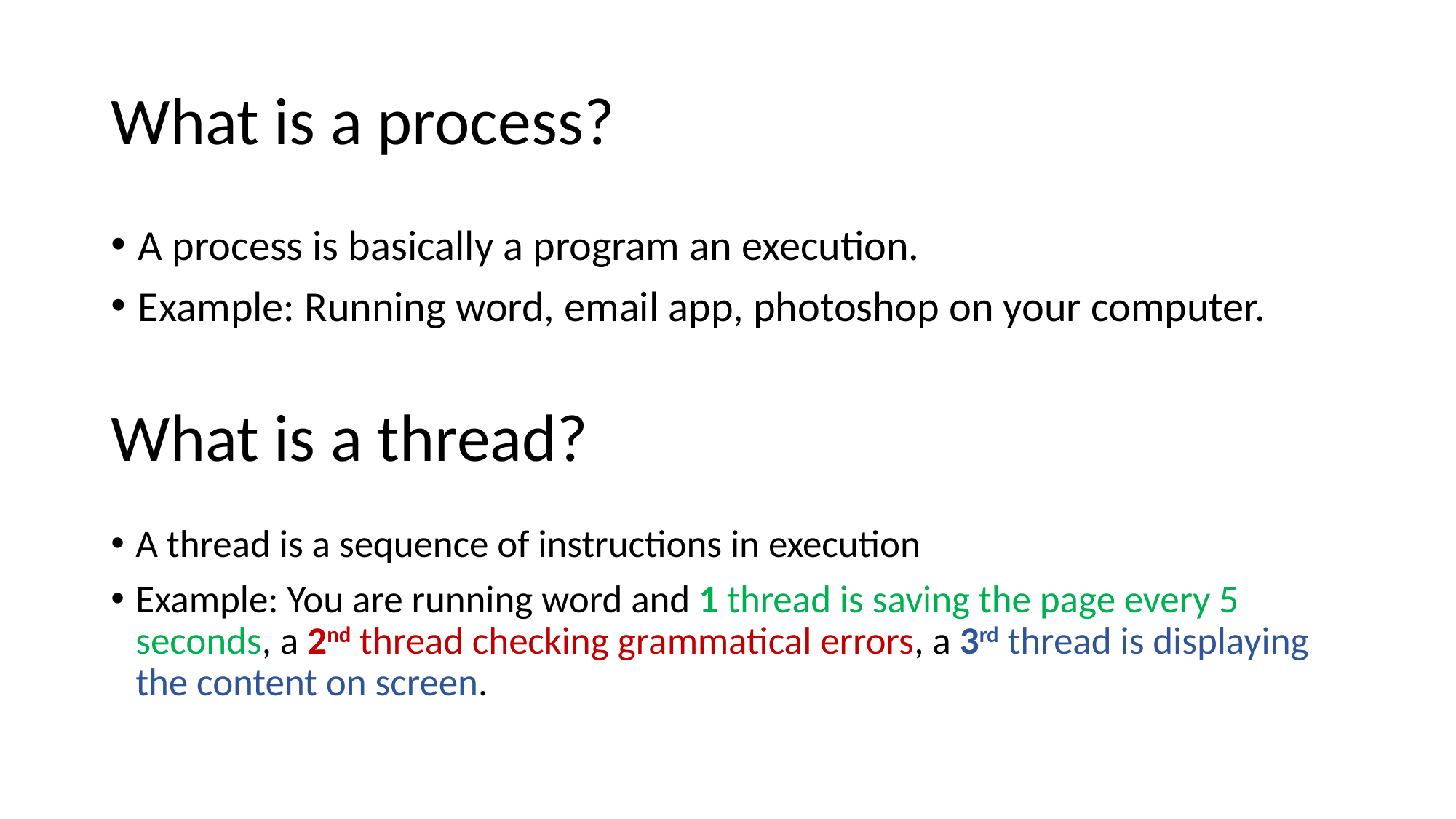

# What is a process?
A process is basically a program an execution.
Example: Running word, email app, photoshop on your computer.
What is a thread?
A thread is a sequence of instructions in execution
Example: You are running word and 1 thread is saving the page every 5 seconds, a 2nd thread checking grammatical errors, a 3rd thread is displaying the content on screen.